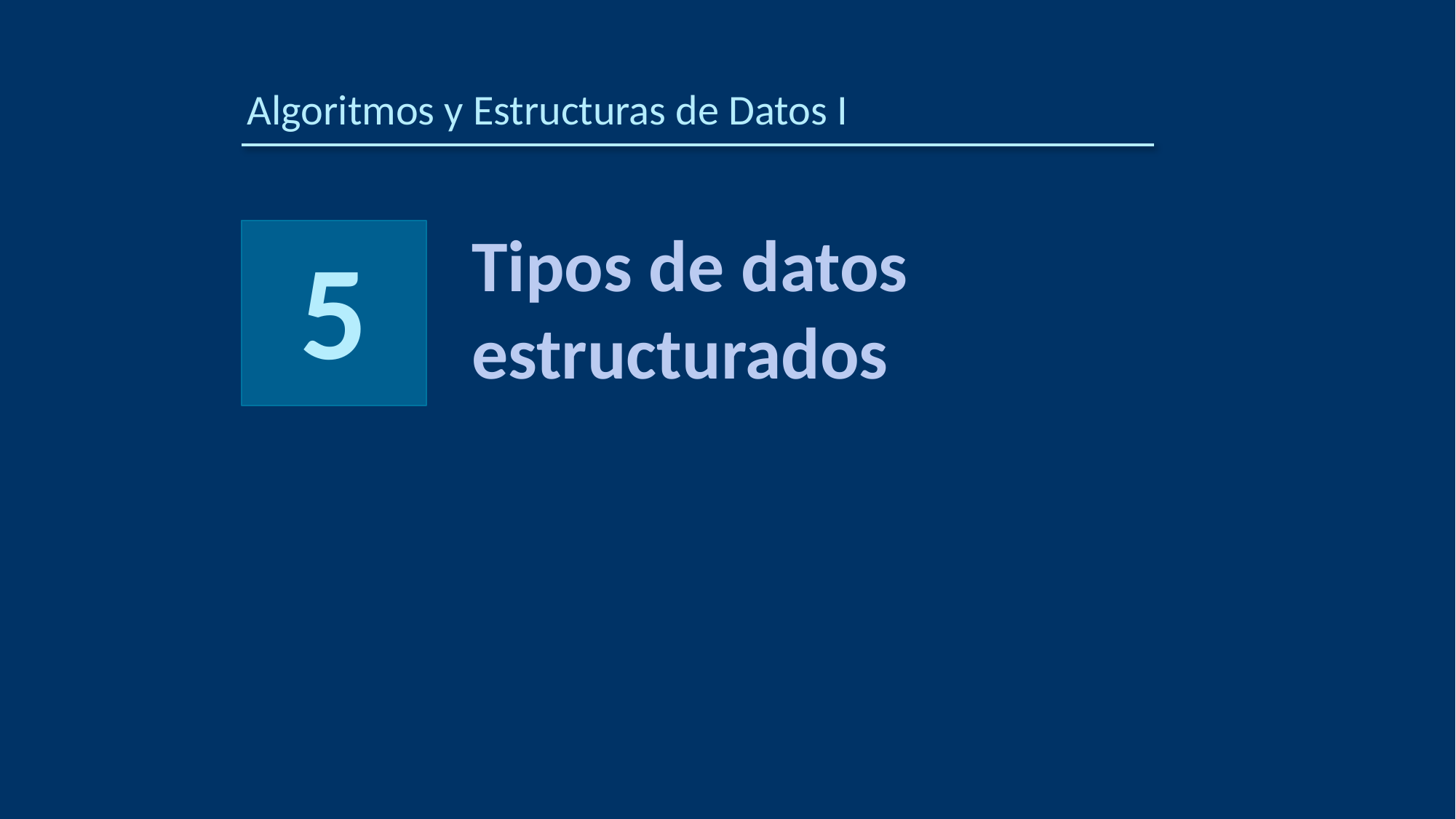

Algoritmos y Estructuras de Datos I
# Tipos de datos estructurados
5